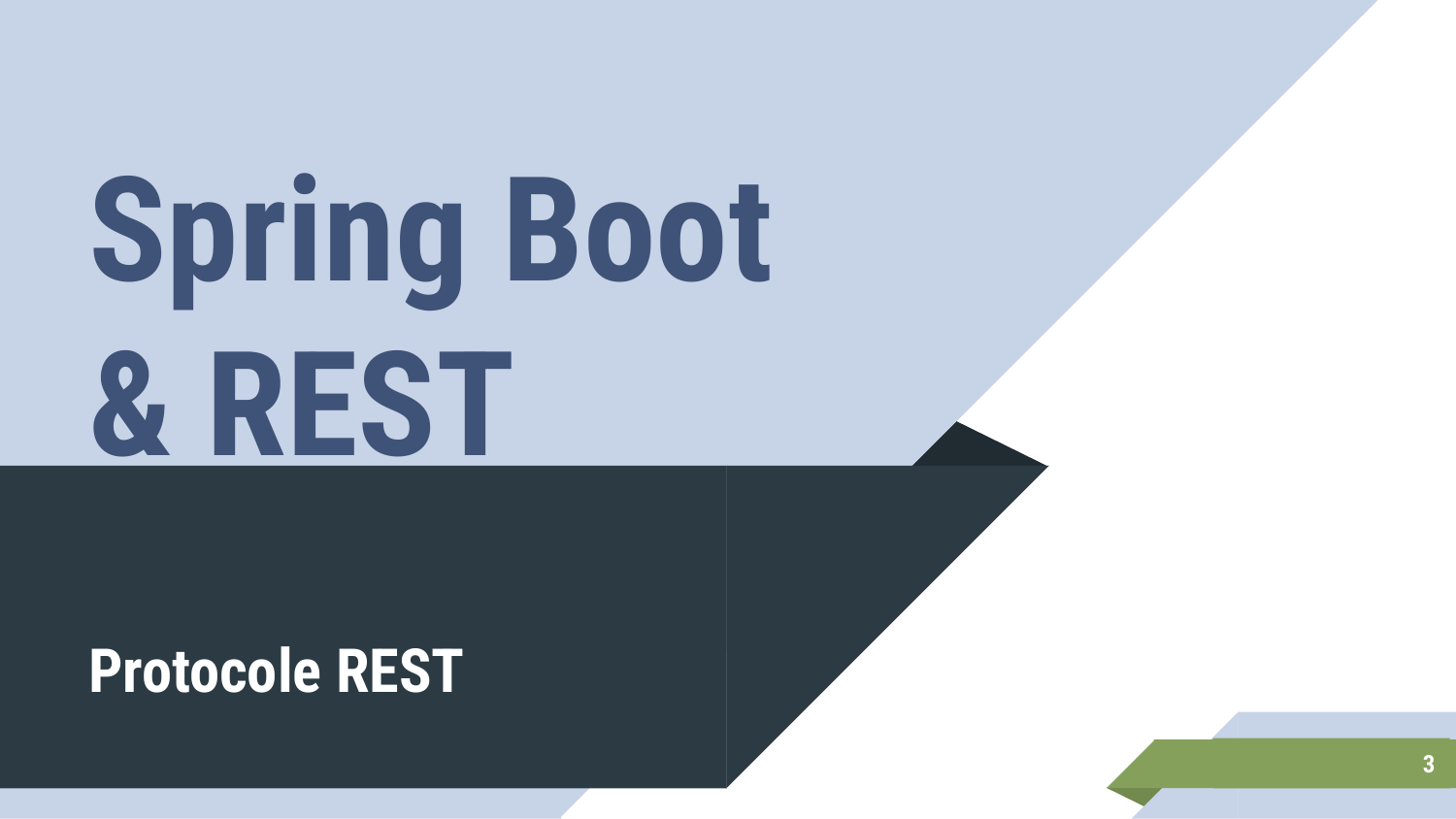

Spring Boot & REST
# Protocole REST
3